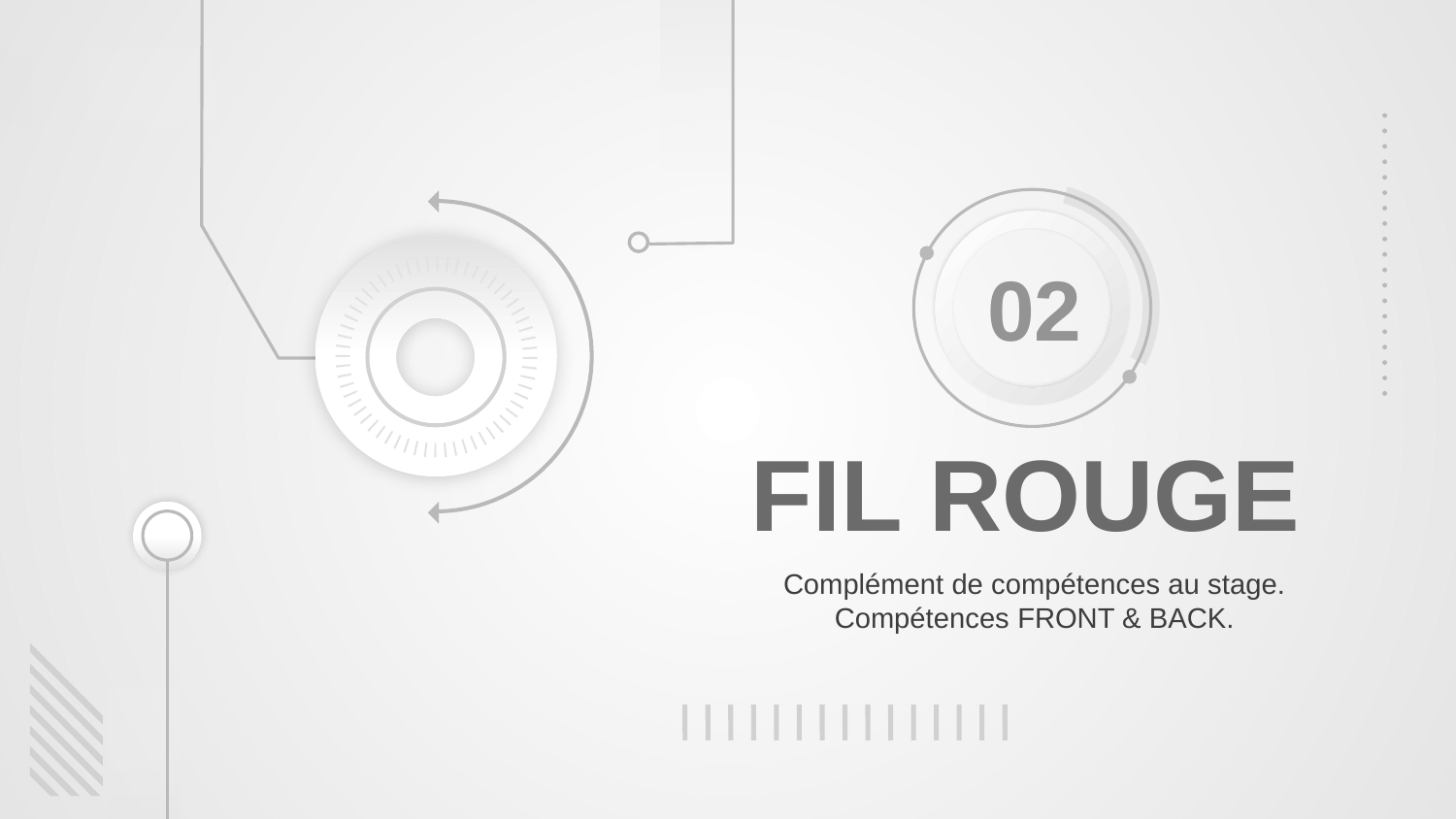

02

# FIL ROUGE

Complément de compétences au stage.
Compétences FRONT & BACK.